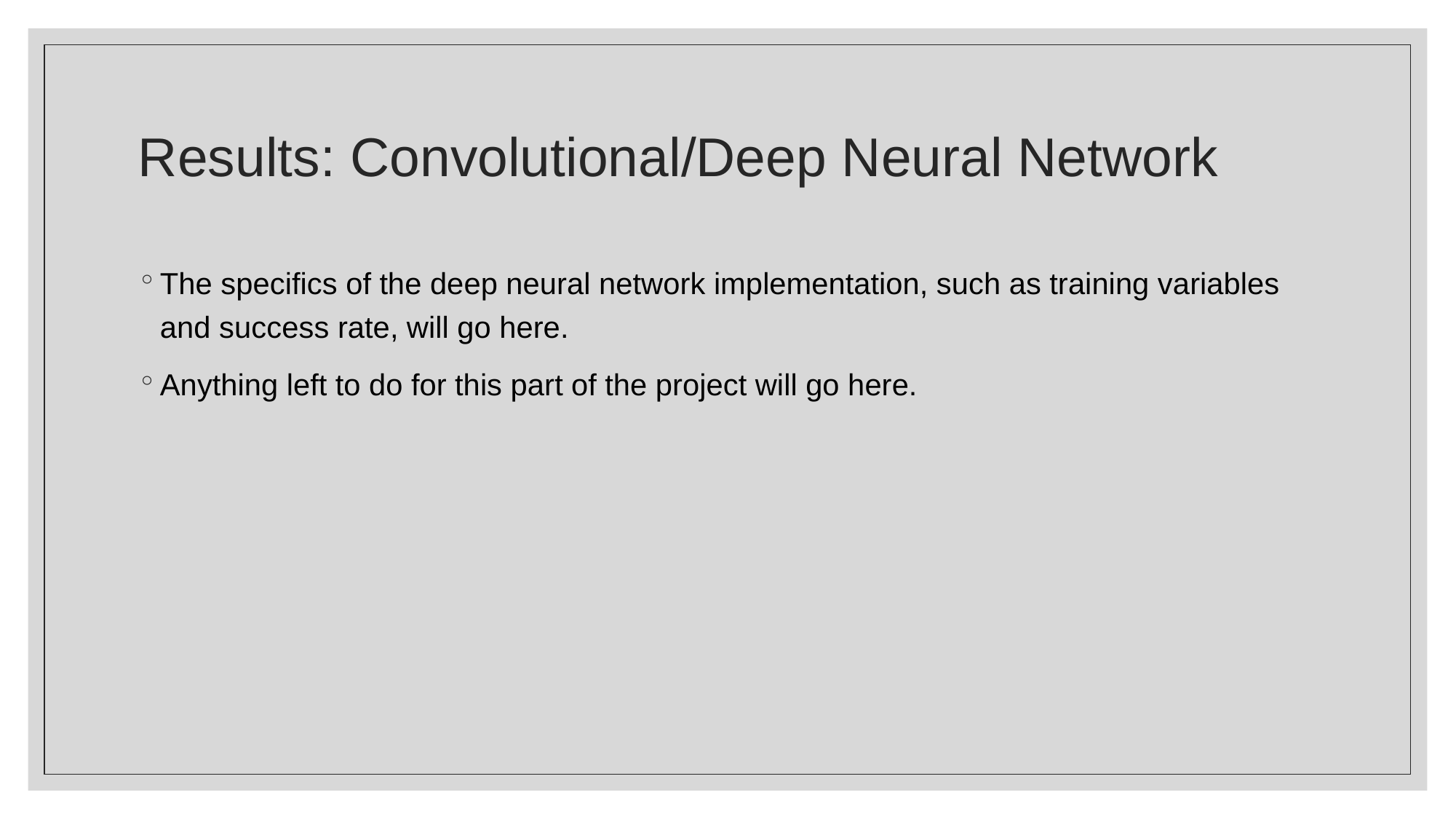

# Results: Convolutional/Deep Neural Network
The specifics of the deep neural network implementation, such as training variables and success rate, will go here.
Anything left to do for this part of the project will go here.